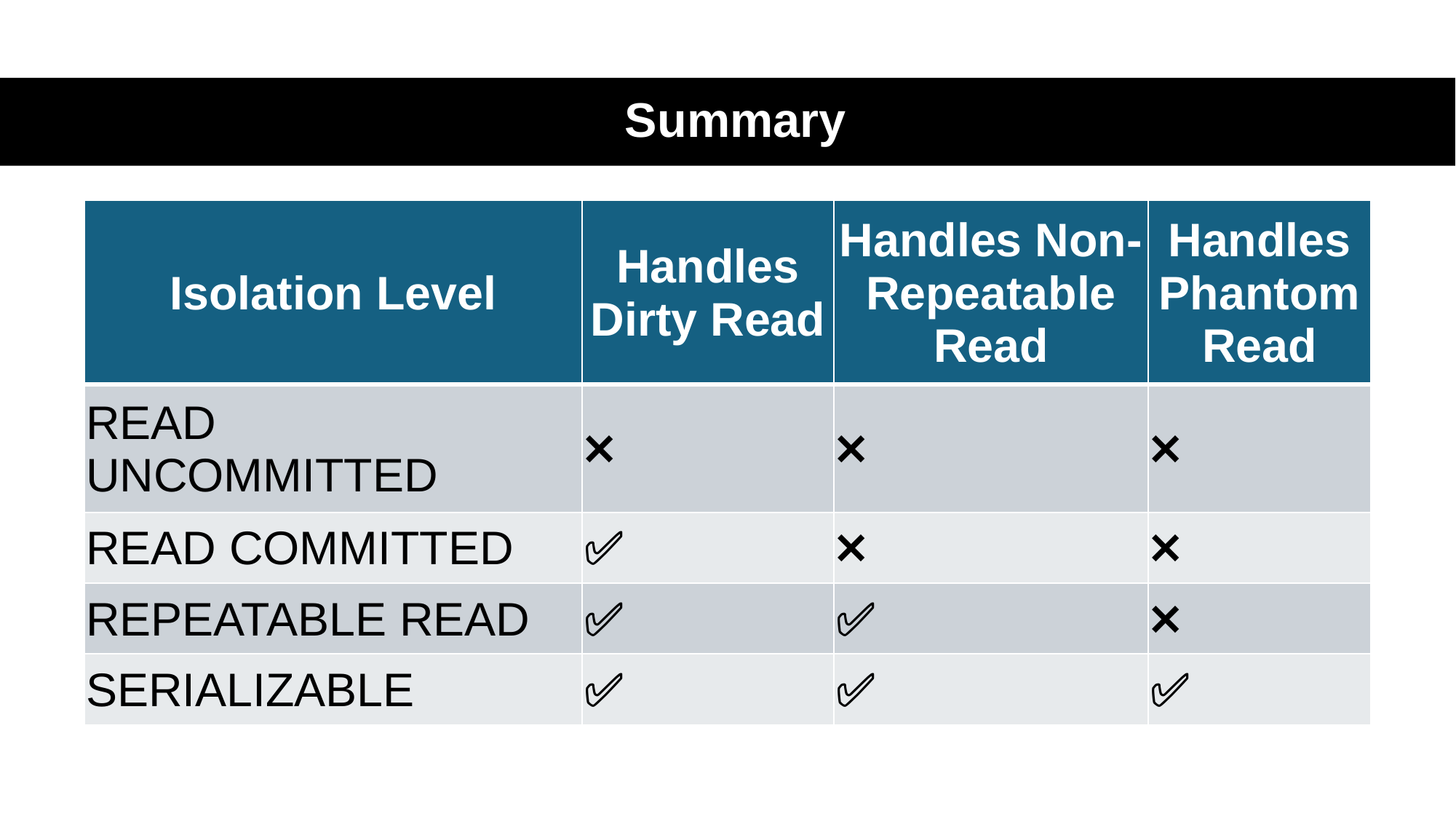

# Summary

| Isolation Level | Handles Dirty Read | Handles Non-Repeatable Read | Handles Phantom Read |
| --- | --- | --- | --- |
| READ UNCOMMITTED | ❌ | ❌ | ❌ |
| READ COMMITTED | ✅ | ❌ | ❌ |
| REPEATABLE READ | ✅ | ✅ | ❌ |
| SERIALIZABLE | ✅ | ✅ | ✅ |